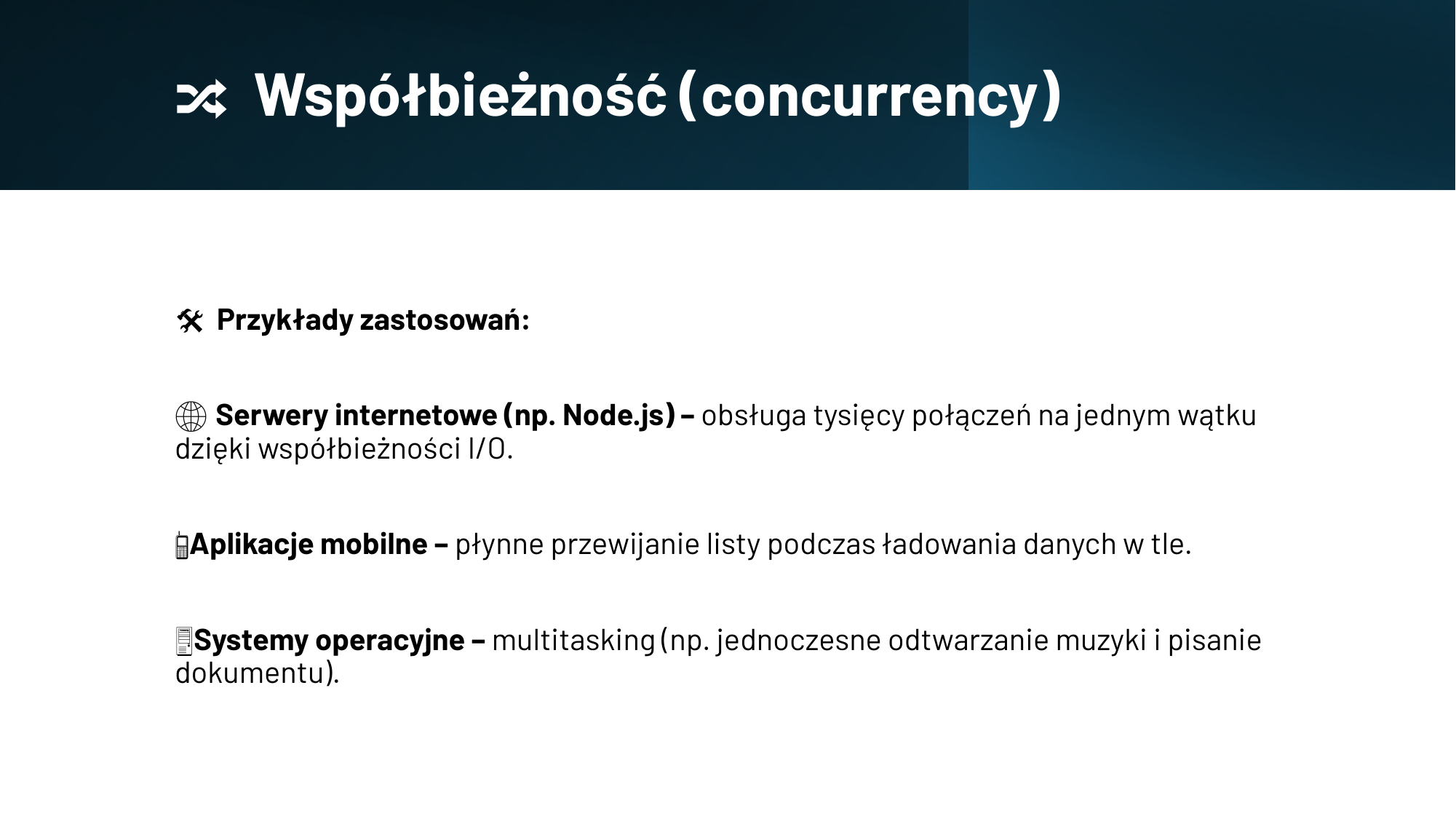

# 🔀  Współbieżność (concurrency)
🛠️  Przykłady zastosowań:

🌐 Serwery internetowe (np. Node.js) – obsługa tysięcy połączeń na jednym wątku dzięki współbieżności I/O.

📱Aplikacje mobilne – płynne przewijanie listy podczas ładowania danych w tle.

🖥️Systemy operacyjne – multitasking (np. jednoczesne odtwarzanie muzyki i pisanie dokumentu).